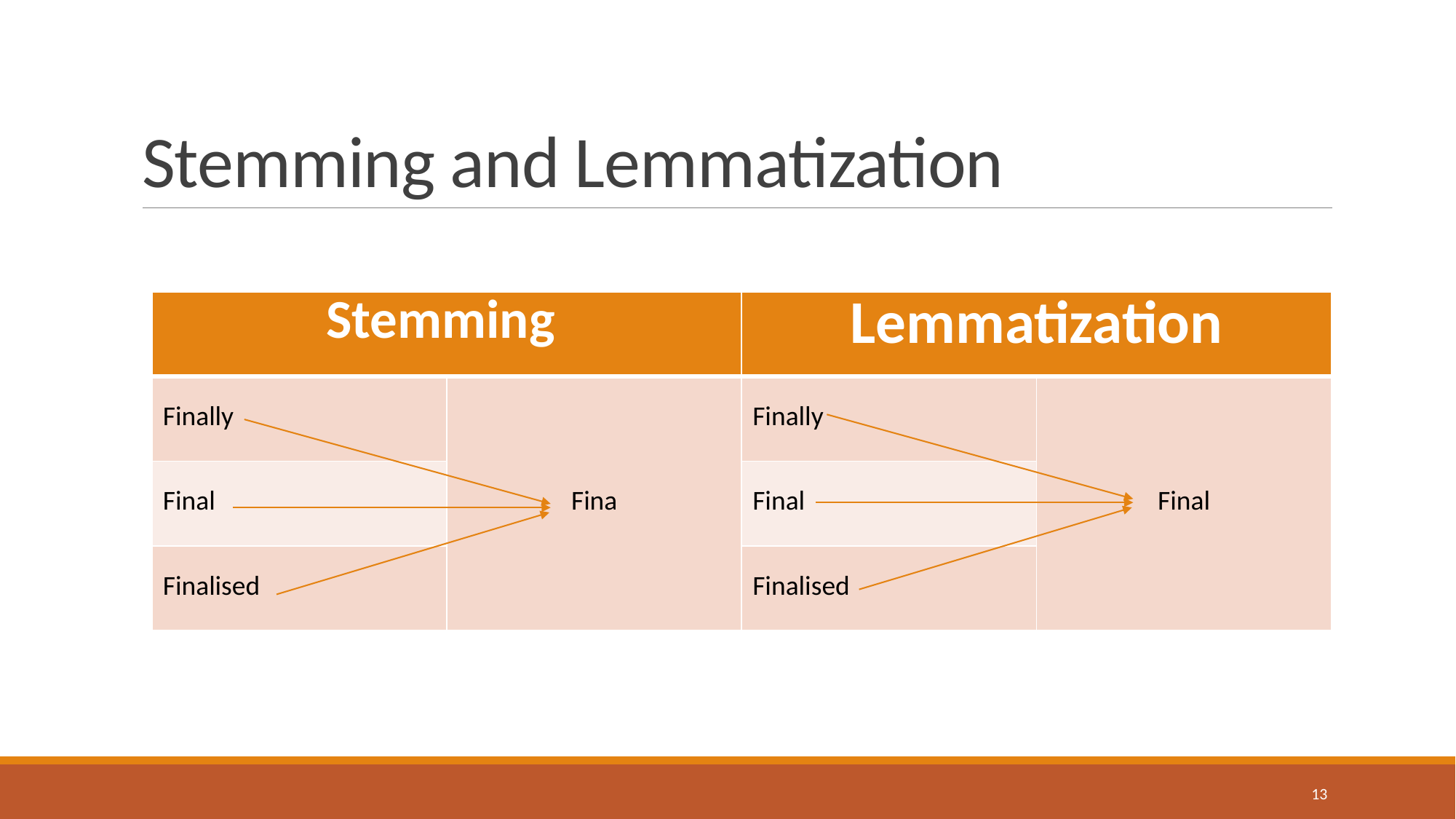

# Stemming and Lemmatization
| Stemming |  | Lemmatization |  |
| --- | --- | --- | --- |
| Finally | Fina | Finally | Final |
| Final |  | Final |  |
| Finalised |  | Finalised |  |
13